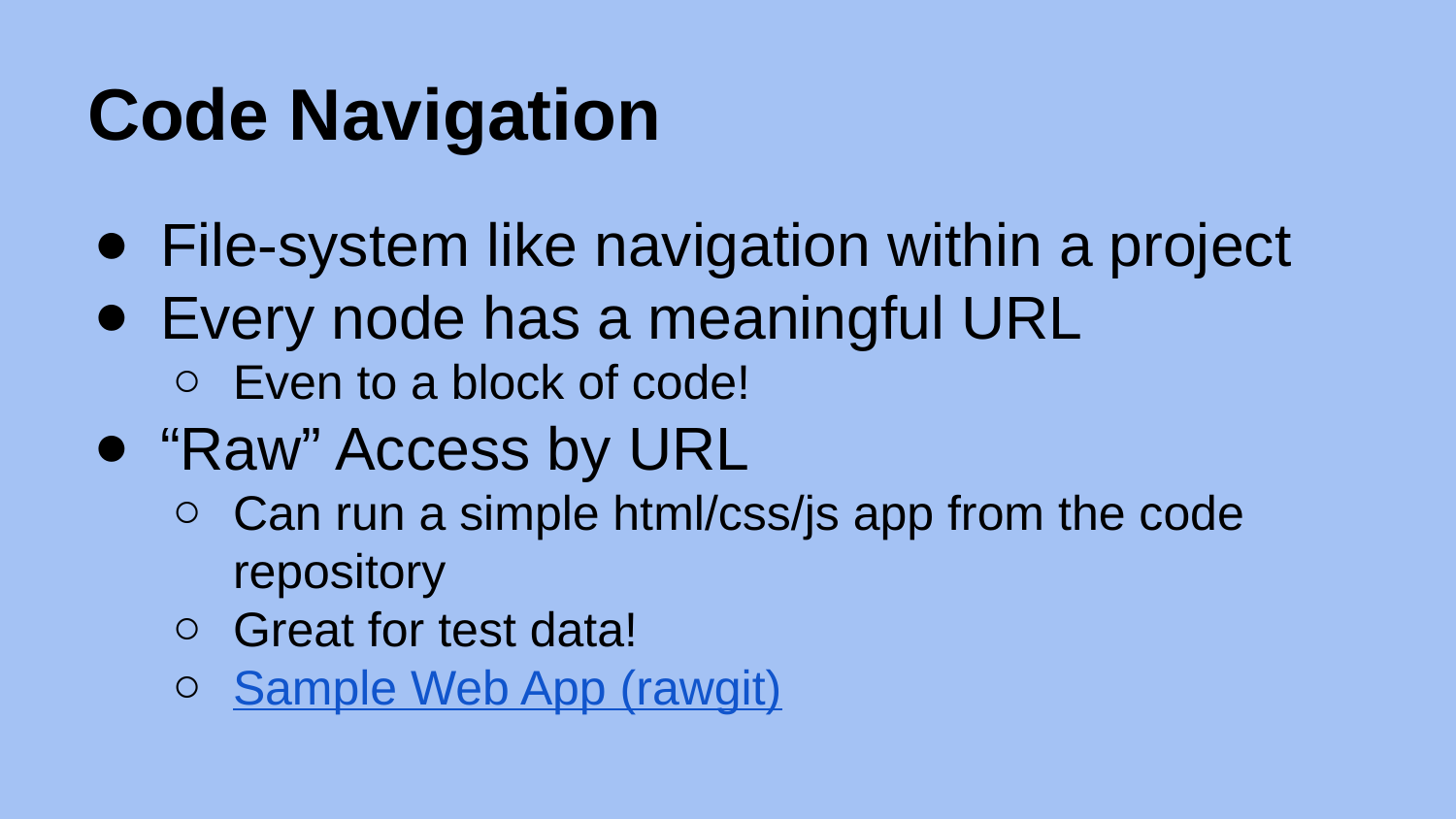

# Code Navigation
File-system like navigation within a project
Every node has a meaningful URL
Even to a block of code!
“Raw” Access by URL
Can run a simple html/css/js app from the code repository
Great for test data!
Sample Web App (rawgit)